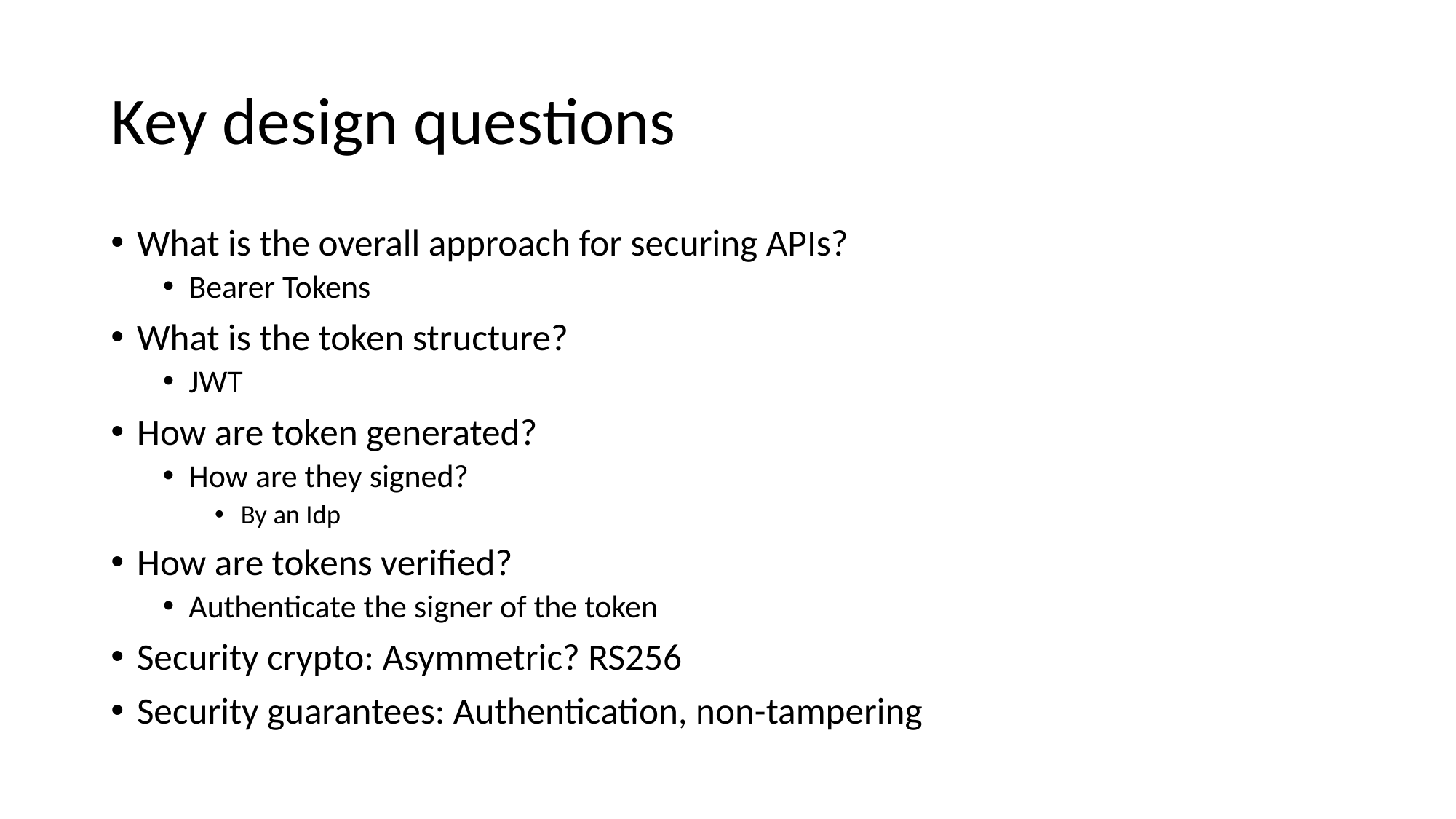

# Key design questions
What is the overall approach for securing APIs?
Bearer Tokens
What is the token structure?
JWT
How are token generated?
How are they signed?
By an Idp
How are tokens verified?
Authenticate the signer of the token
Security crypto: Asymmetric? RS256
Security guarantees: Authentication, non-tampering